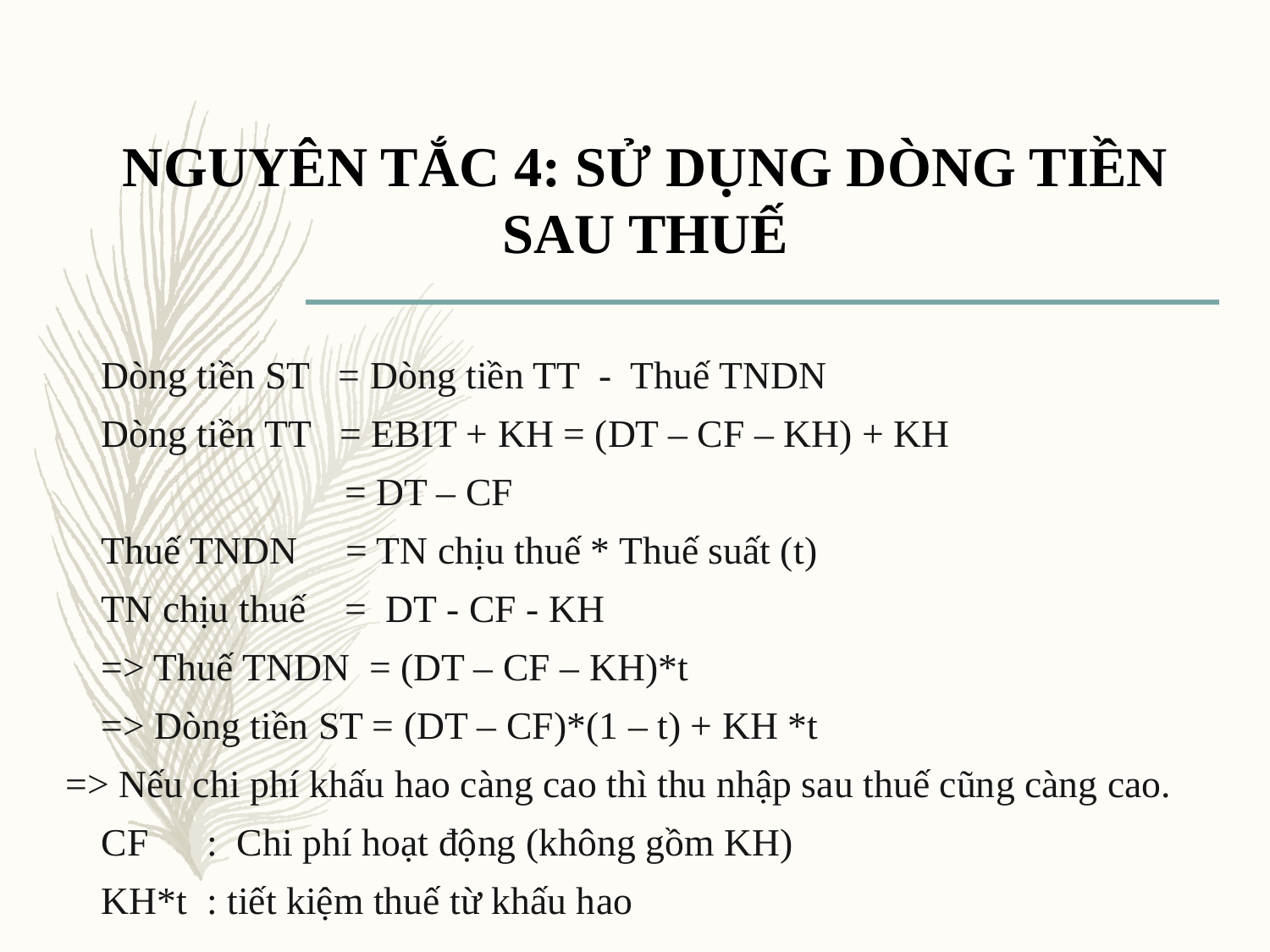

# NGUYÊN TẮC 4: SỬ DỤNG DÒNG TIỀN SAU THUẾ
	Dòng tiền ST   = Dòng tiền TT  -  Thuế TNDN
	Dòng tiền TT   = EBIT + KH = (DT – CF – KH) + KH
	                         = DT – CF
	Thuế TNDN     = TN chịu thuế * Thuế suất (t)
	TN chịu thuế    =  DT - CF - KH
	=> Thuế TNDN  = (DT – CF – KH)*t
	=> Dòng tiền ST = (DT – CF)*(1 – t) + KH *t
=> Nếu chi phí khấu hao càng cao thì thu nhập sau thuế cũng càng cao.
	CF      :  Chi phí hoạt động (không gồm KH)
	KH*t  : tiết kiệm thuế từ khấu hao